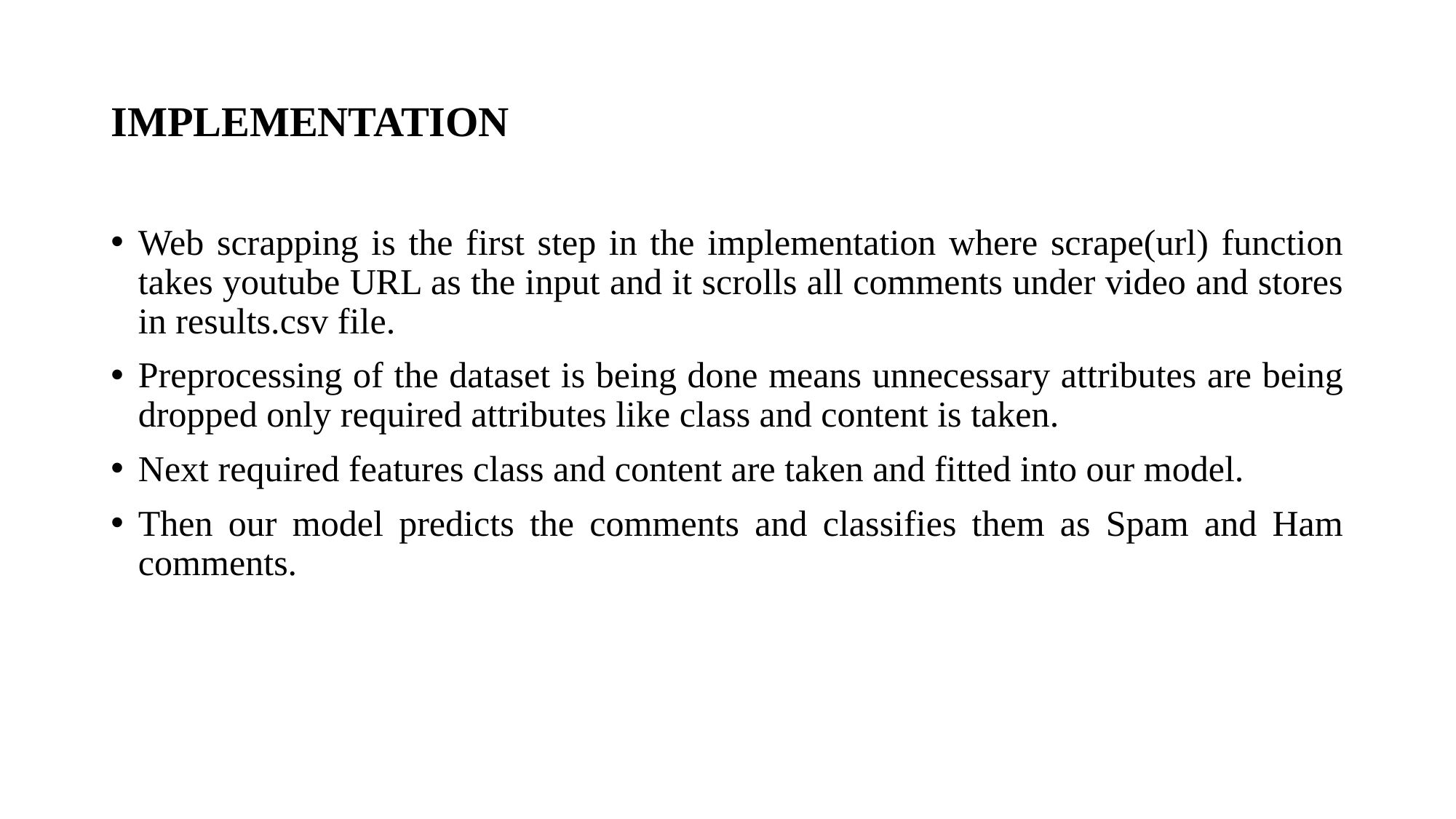

# IMPLEMENTATION
Web scrapping is the first step in the implementation where scrape(url) function takes youtube URL as the input and it scrolls all comments under video and stores in results.csv file.
Preprocessing of the dataset is being done means unnecessary attributes are being dropped only required attributes like class and content is taken.
Next required features class and content are taken and fitted into our model.
Then our model predicts the comments and classifies them as Spam and Ham comments.